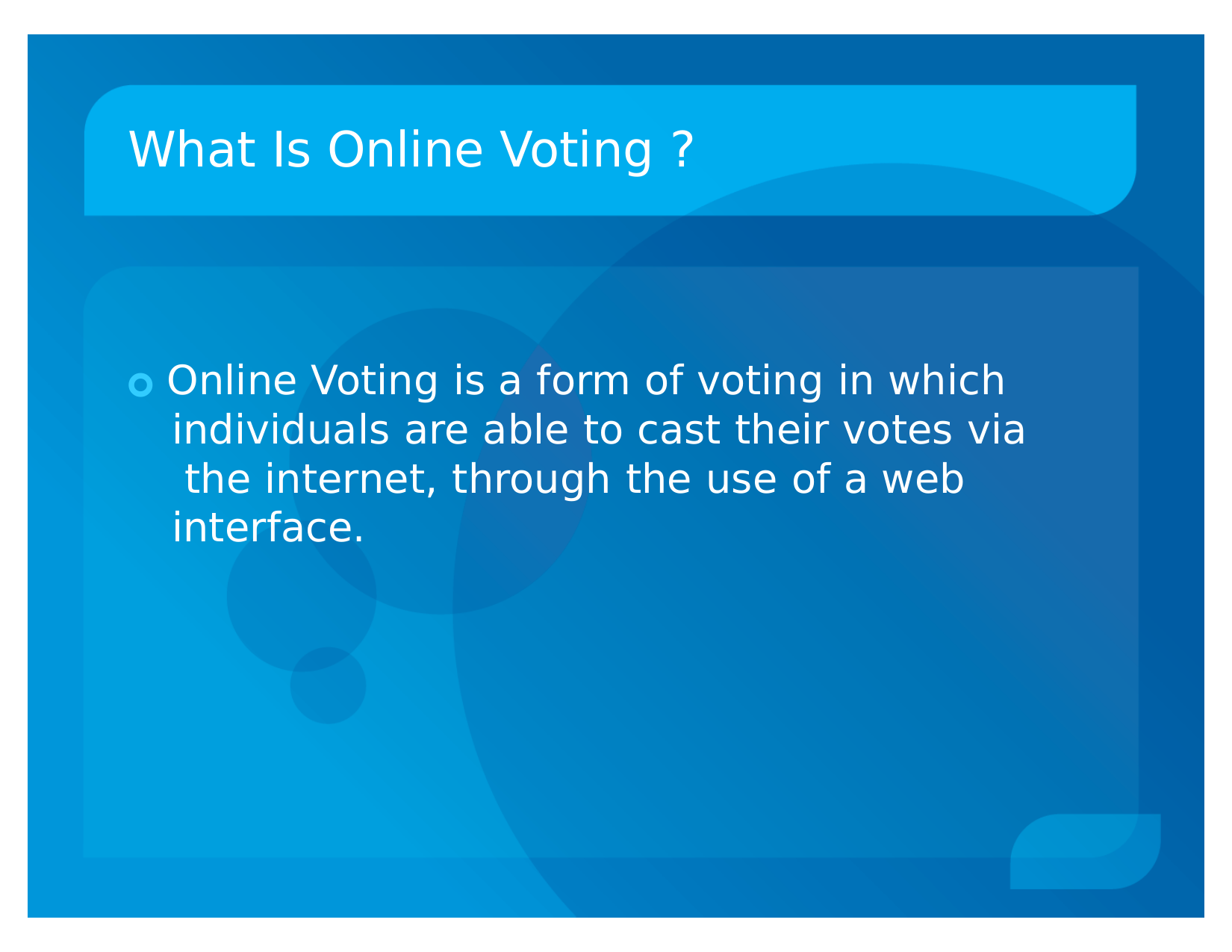

# What Is Online Voting ?
🞉 Online Voting is a form of voting in which  individuals are able to cast their votes via  the internet, through the use of a web  interface.